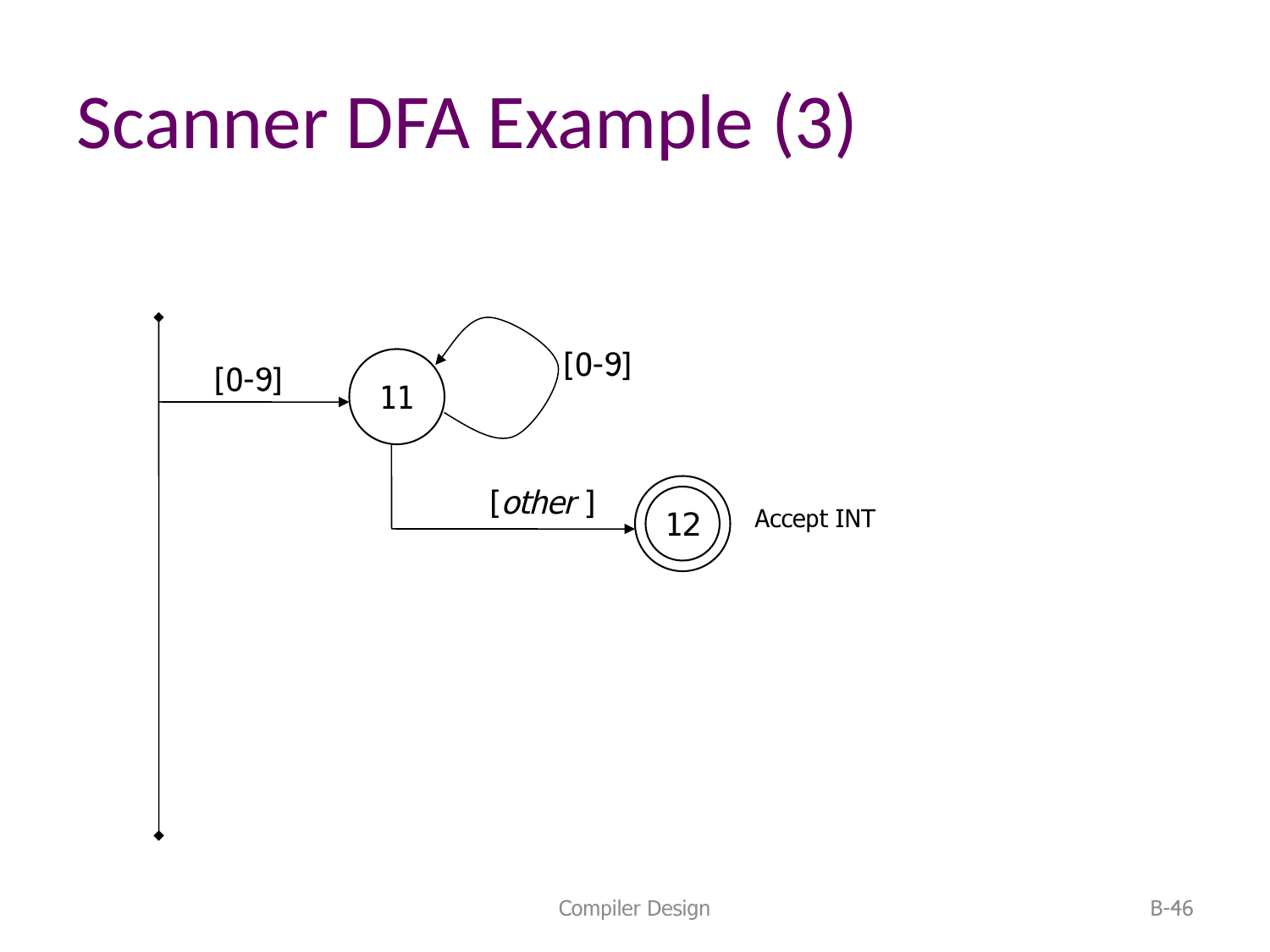

# Scanner DFA Example (3)

[0-9]
11
[0-9]

[other ]

12
Accept INT

Compiler Design
B-46